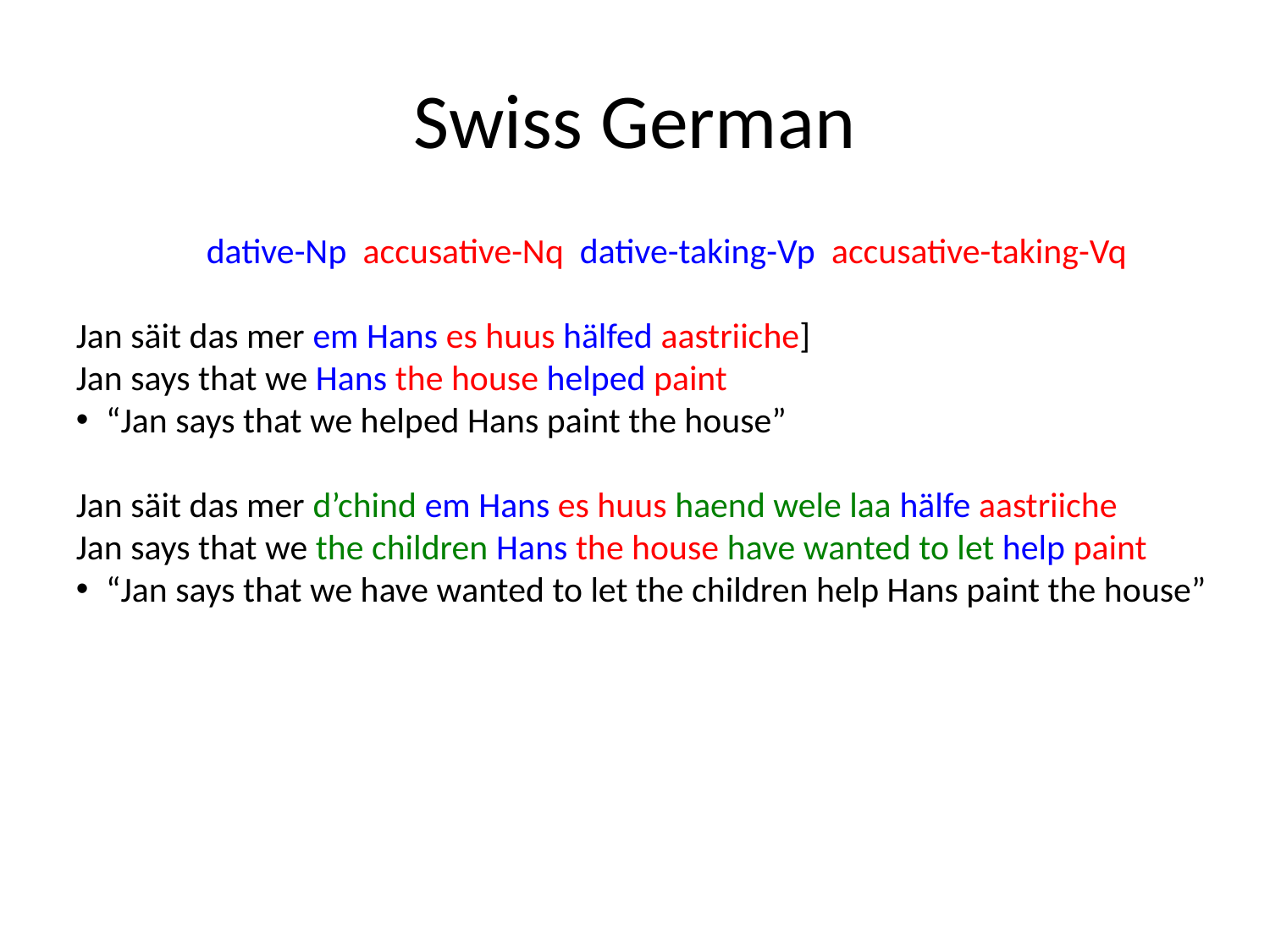

Swiss German
dative-Np  accusative-Nq  dative-taking-Vp  accusative-taking-Vq

Jan säit das mer em Hans es huus hälfed aastriiche]
Jan says that we Hans the house helped paint
“Jan says that we helped Hans paint the house”

Jan säit das mer d’chind em Hans es huus haend wele laa hälfe aastriiche
Jan says that we the children Hans the house have wanted to let help paint
“Jan says that we have wanted to let the children help Hans paint the house”